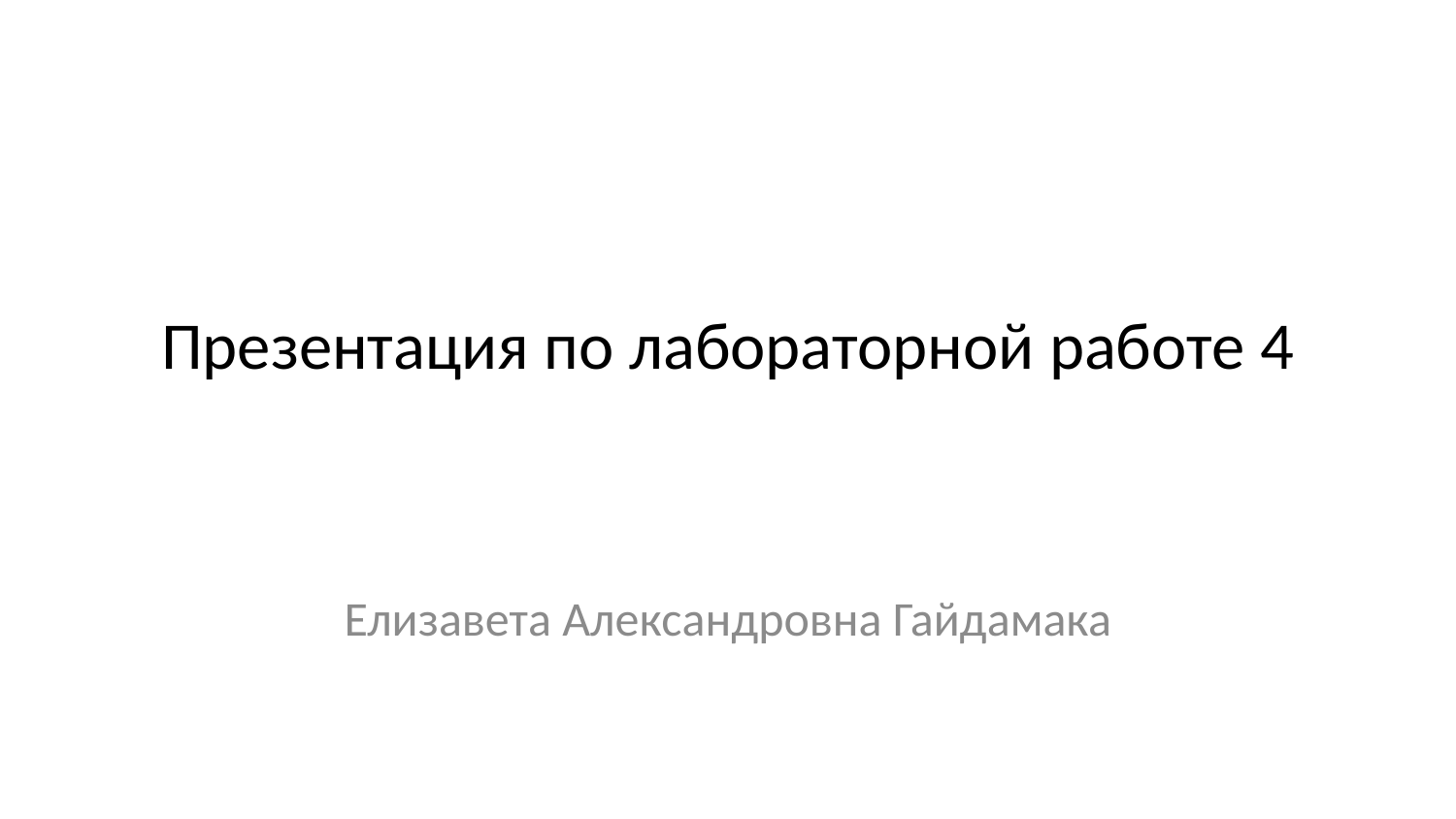

# Презентация по лабораторной работе 4
Елизавета Александровна Гайдамака